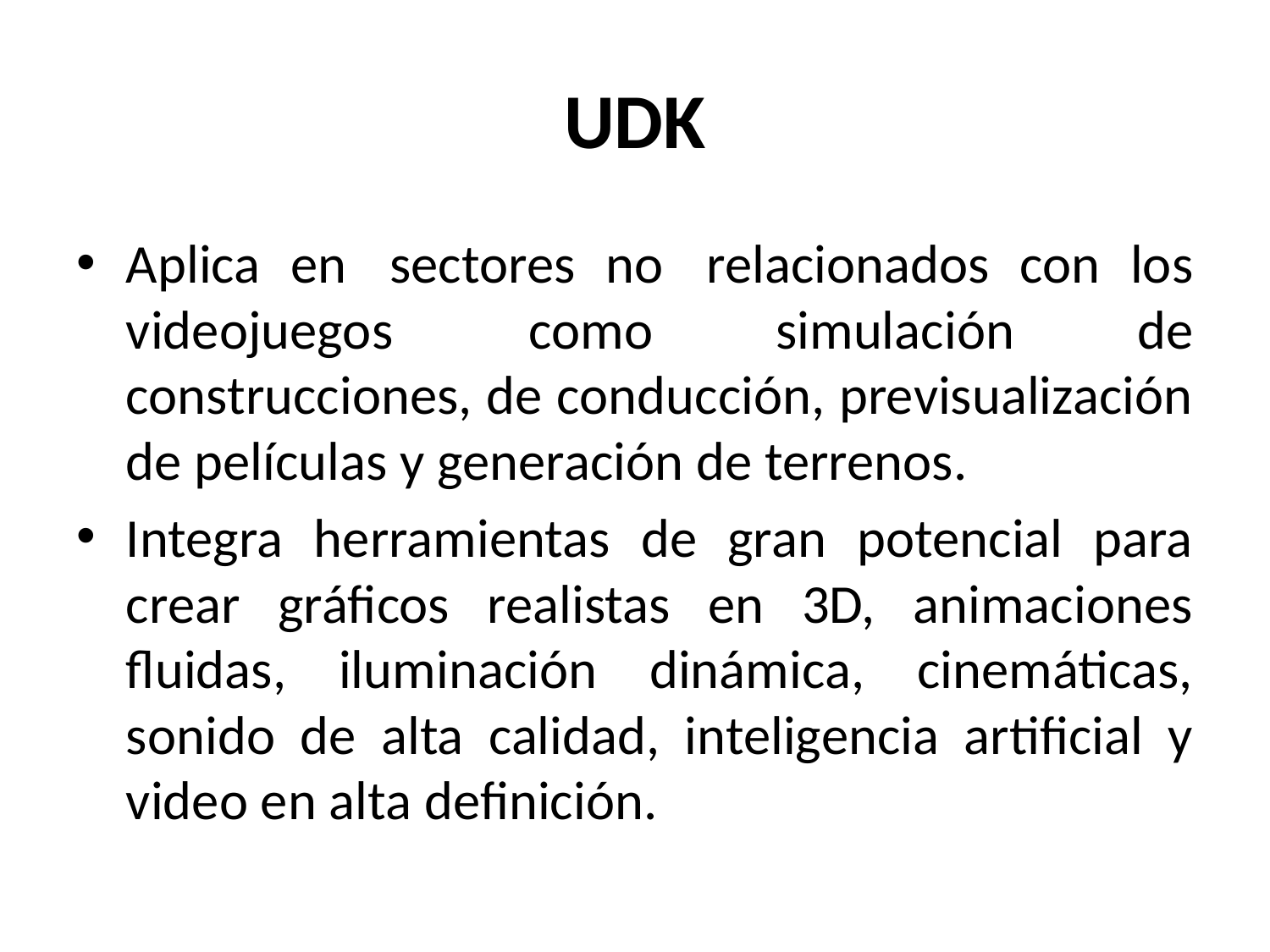

# UDK
Aplica en  sectores no  relacionados con los videojuegos  como simulación de construcciones, de conducción, previsualización de películas y generación de terrenos.
Integra herramientas de gran potencial para crear gráficos realistas en 3D, animaciones fluidas, iluminación dinámica, cinemáticas, sonido de alta calidad, inteligencia artificial y video en alta definición.